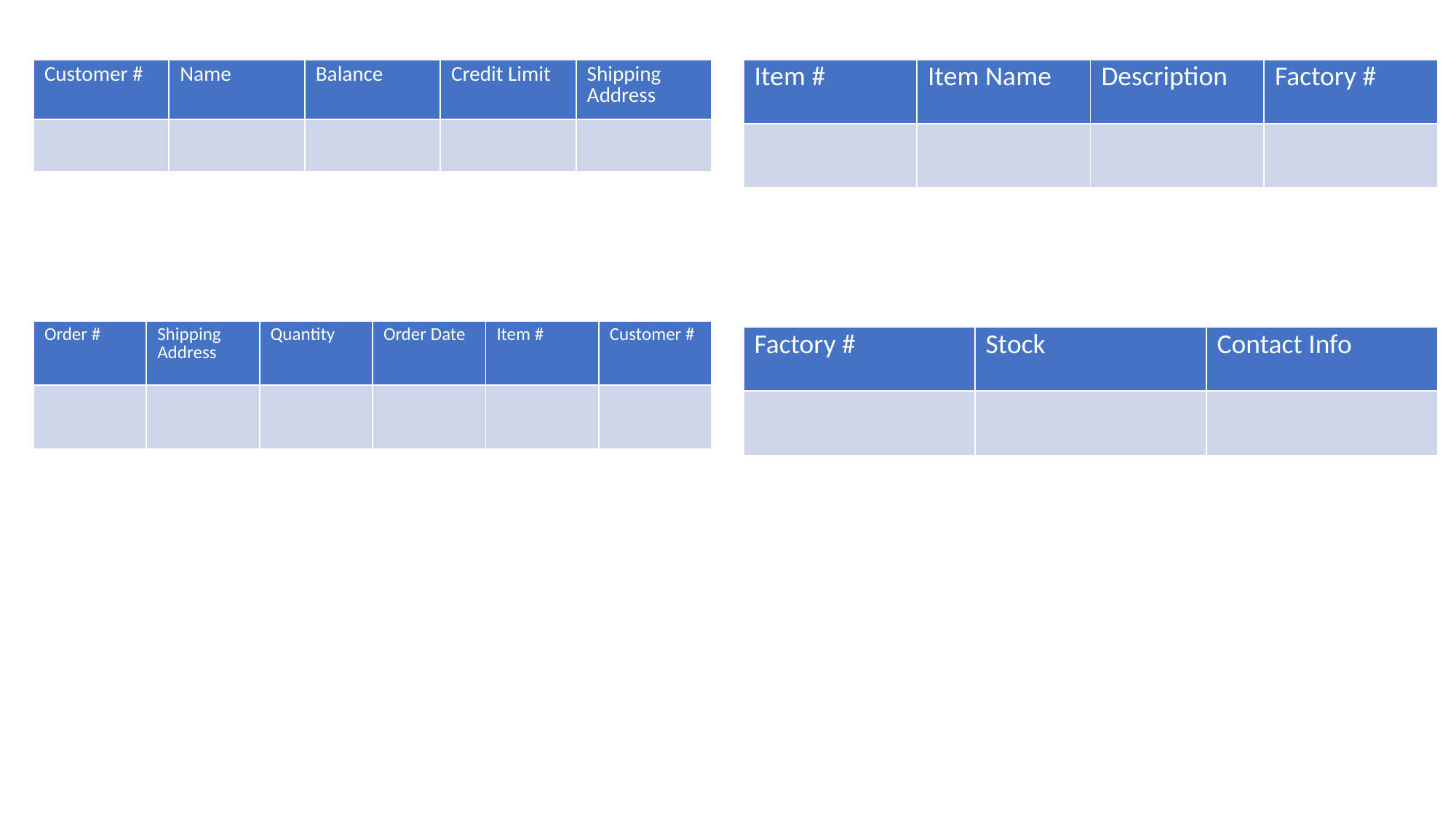

| Customer # | Name | Balance | Credit Limit | Shipping Address |
| --- | --- | --- | --- | --- |
|  |  |  |  |  |
| Item # | Item Name | Description | Factory # |
| --- | --- | --- | --- |
|  |  |  |  |
| Order # | Shipping Address | Quantity | Order Date | Item # | Customer # |
| --- | --- | --- | --- | --- | --- |
|  |  |  |  |  |  |
| Factory # | Stock | Contact Info |
| --- | --- | --- |
|  |  |  |